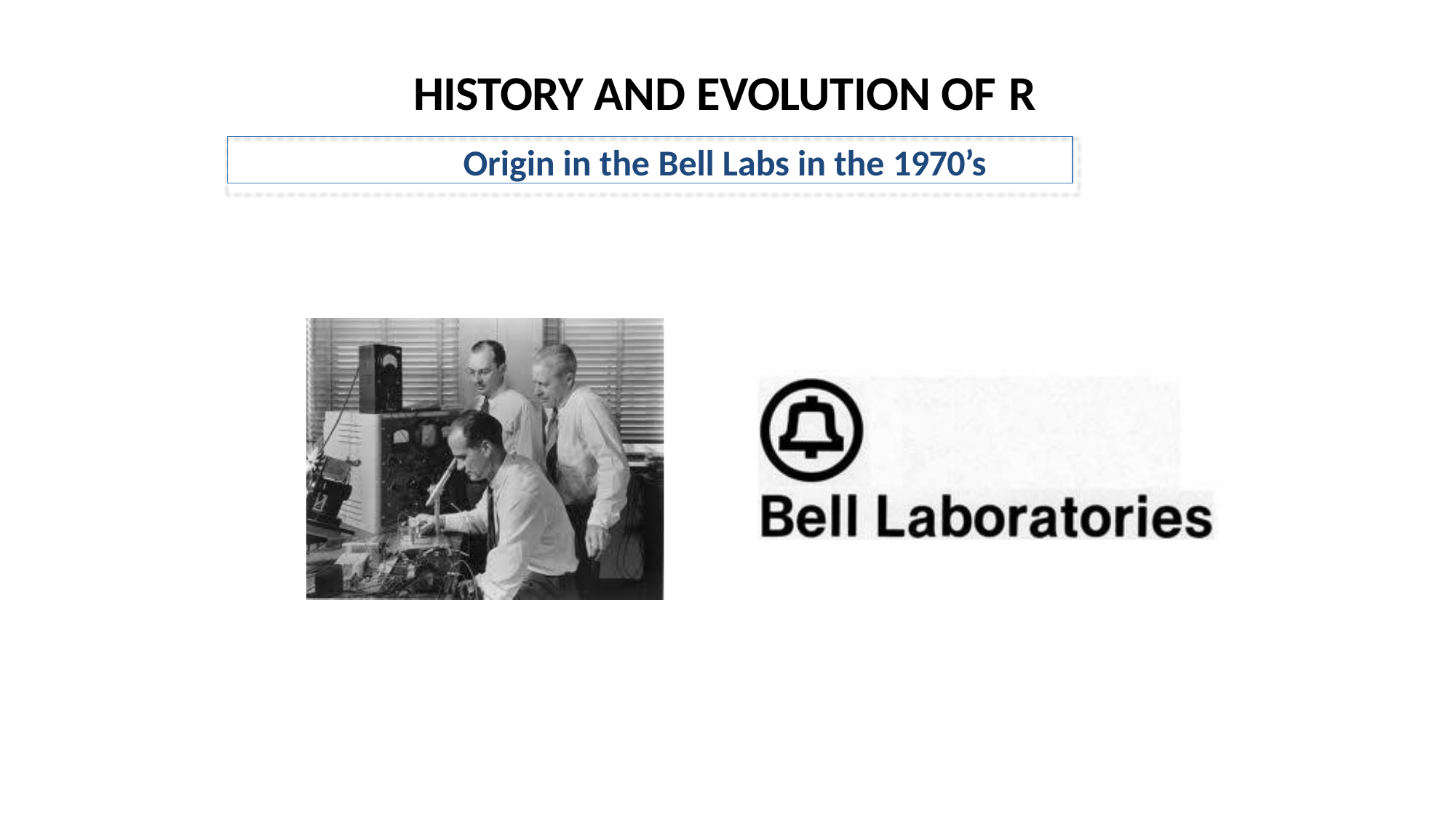

HISTORY AND EVOLUTION OF R

Origin in the Bell Labs in the 1970’s